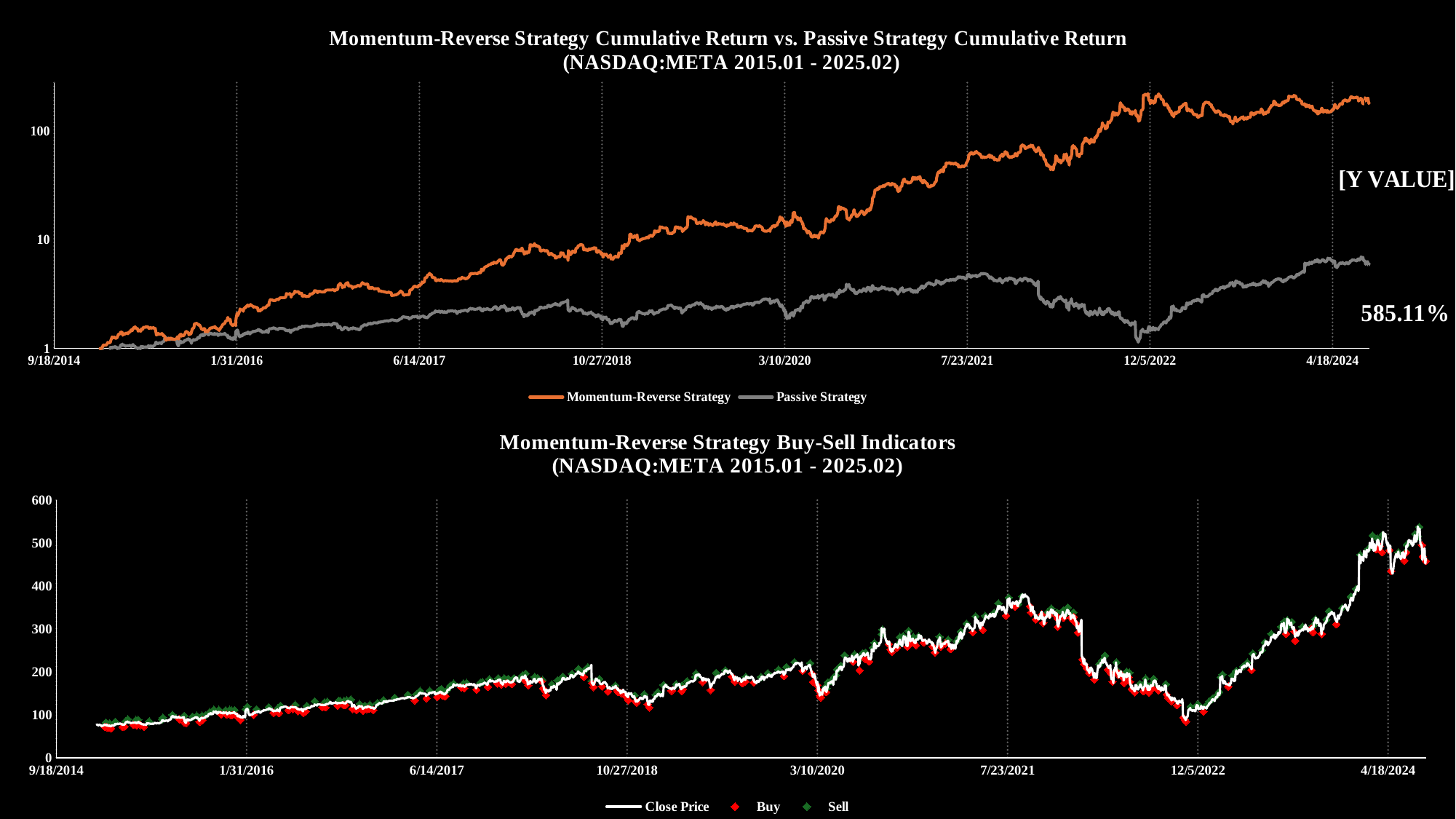

### Chart: Momentum-Reverse Strategy Cumulative Return vs. Passive Strategy Cumulative Return
(NASDAQ:META 2015.01 - 2025.02)

| Category |  |  |
|---|---|---|

### Chart: Momentum-Reverse Strategy Buy-Sell Indicators
(NASDAQ:META 2015.01 - 2025.02)

| Category |  |  |  |
|---|---|---|---|